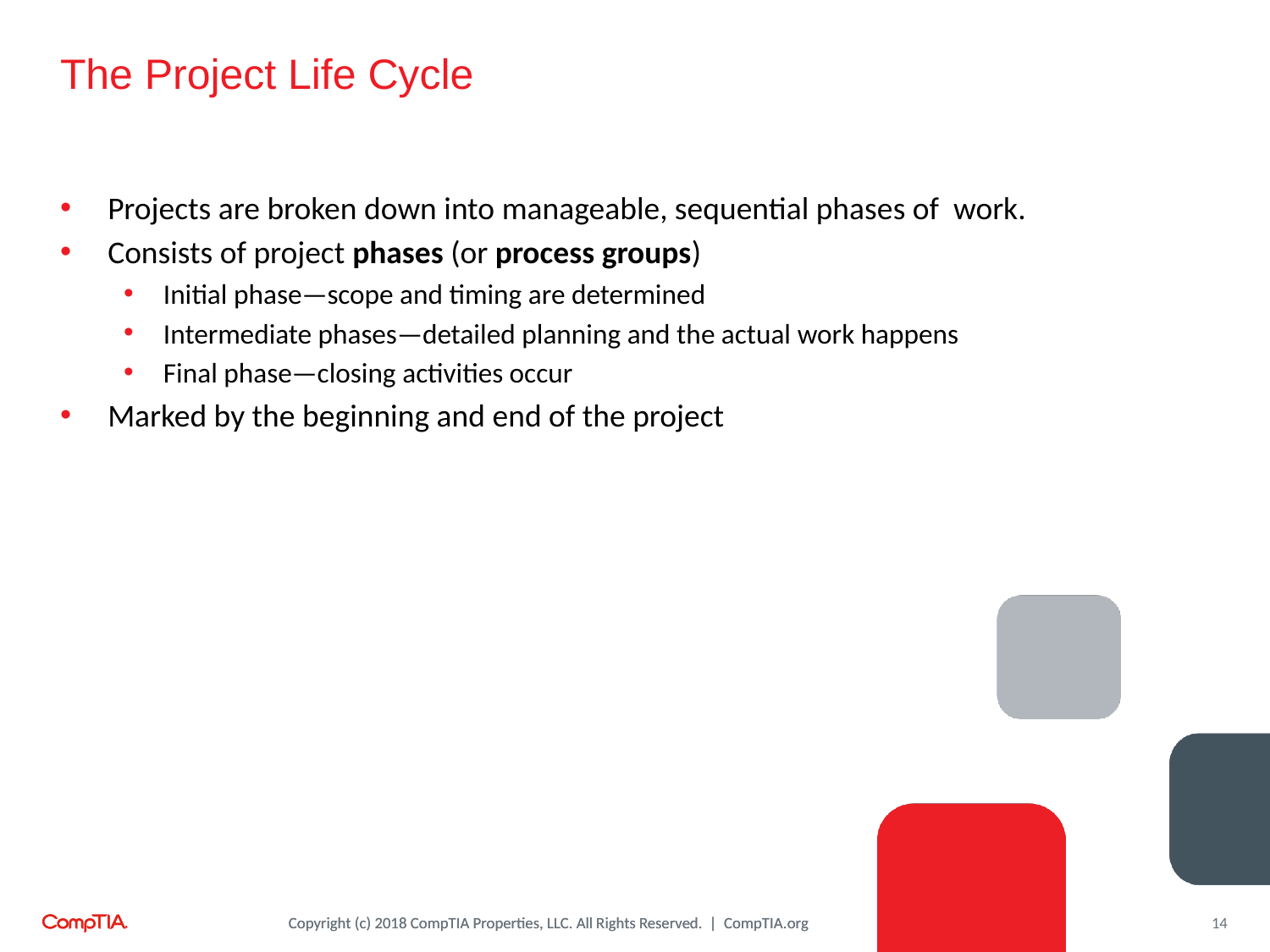

# The Project Life Cycle
Projects are broken down into manageable, sequential phases of  work.
Consists of project phases (or process groups)
Initial phase—scope and timing are determined
Intermediate phases—detailed planning and the actual work happens
Final phase—closing activities occur
Marked by the beginning and end of the project

14